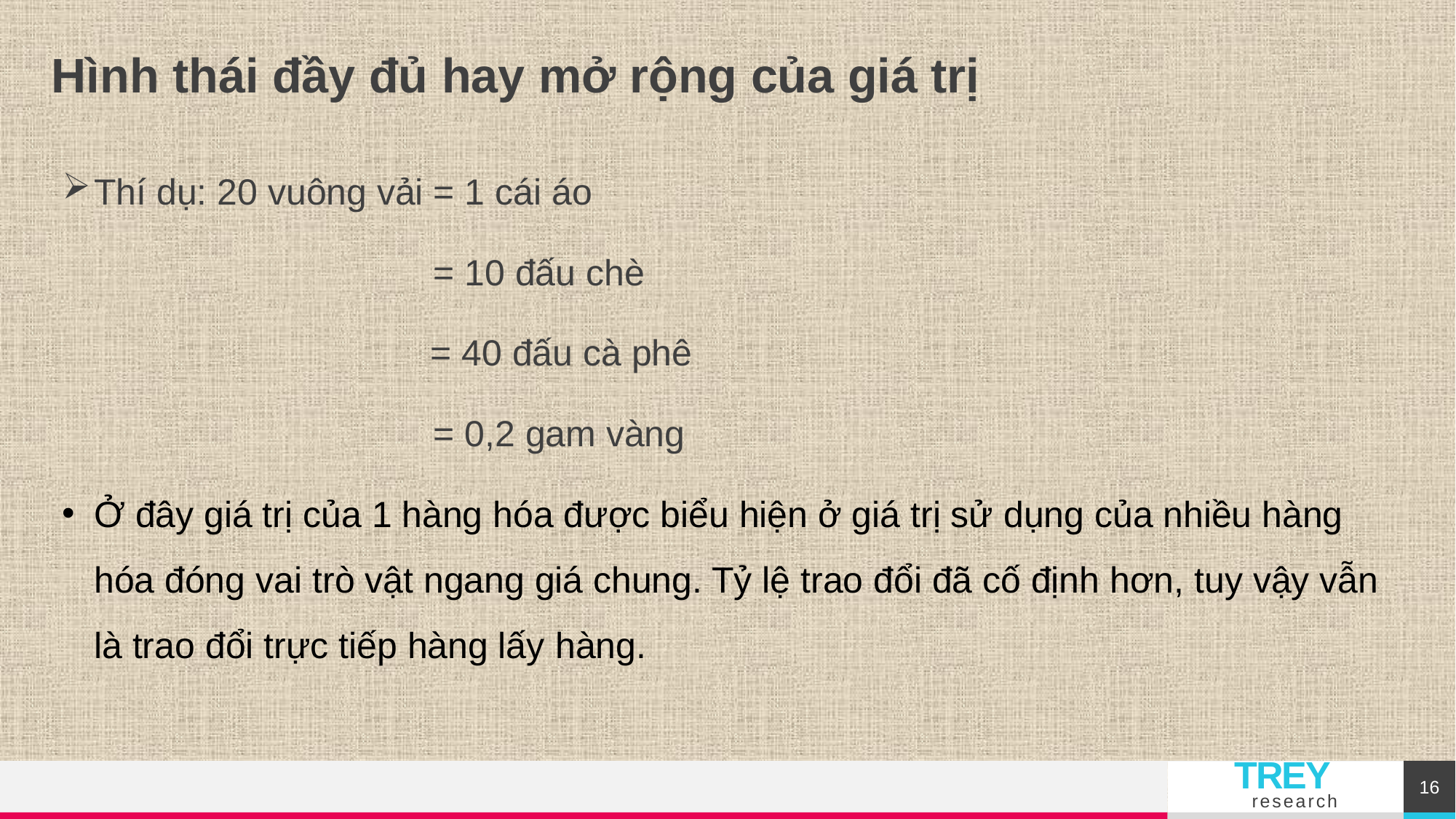

# Hình thái đầy đủ hay mở rộng của giá trị
Thí dụ: 20 vuông vải = 1 cái áo
		               = 10 đấu chè
		        	    = 40 đấu cà phê
		               = 0,2 gam vàng
Ở đây giá trị của 1 hàng hóa được biểu hiện ở giá trị sử dụng của nhiều hàng hóa đóng vai trò vật ngang giá chung. Tỷ lệ trao đổi đã cố định hơn, tuy vậy vẫn là trao đổi trực tiếp hàng lấy hàng.
16